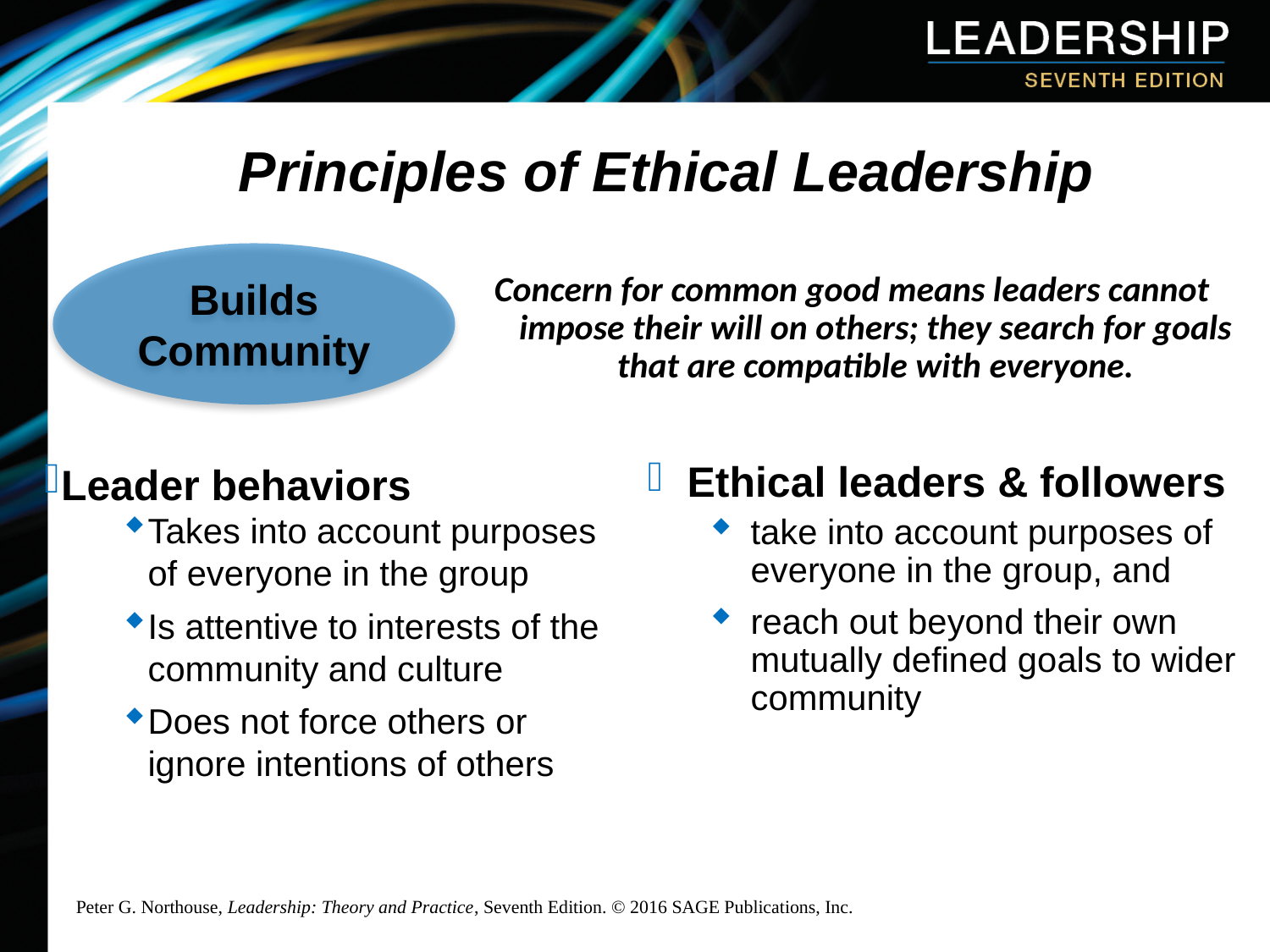

# Principles of Ethical Leadership
Builds
Community
Concern for common good means leaders cannot impose their will on others; they search for goals that are compatible with everyone.
Leader behaviors
Takes into account purposes of everyone in the group
Is attentive to interests of the community and culture
Does not force others or ignore intentions of others
Ethical leaders & followers
take into account purposes of everyone in the group, and
reach out beyond their own mutually defined goals to wider community

Peter G. Northouse, Leadership: Theory and Practice, Seventh Edition. © 2016 SAGE Publications, Inc.